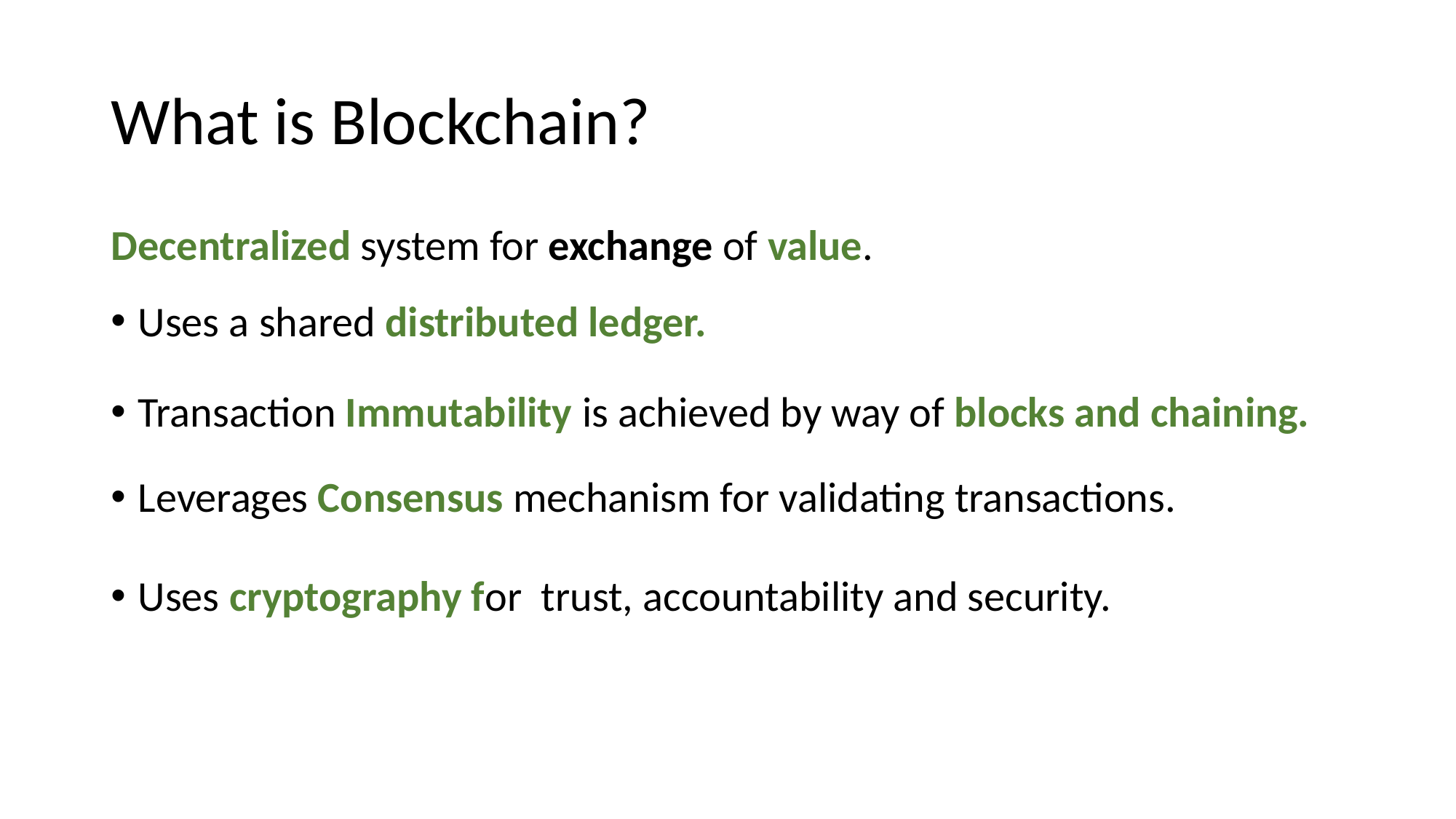

# What is Blockchain?
Decentralized system for exchange of value.
Uses a shared distributed ledger.
Transaction Immutability is achieved by way of blocks and chaining.
Leverages Consensus mechanism for validating transactions.
Uses cryptography for  trust, accountability and security.